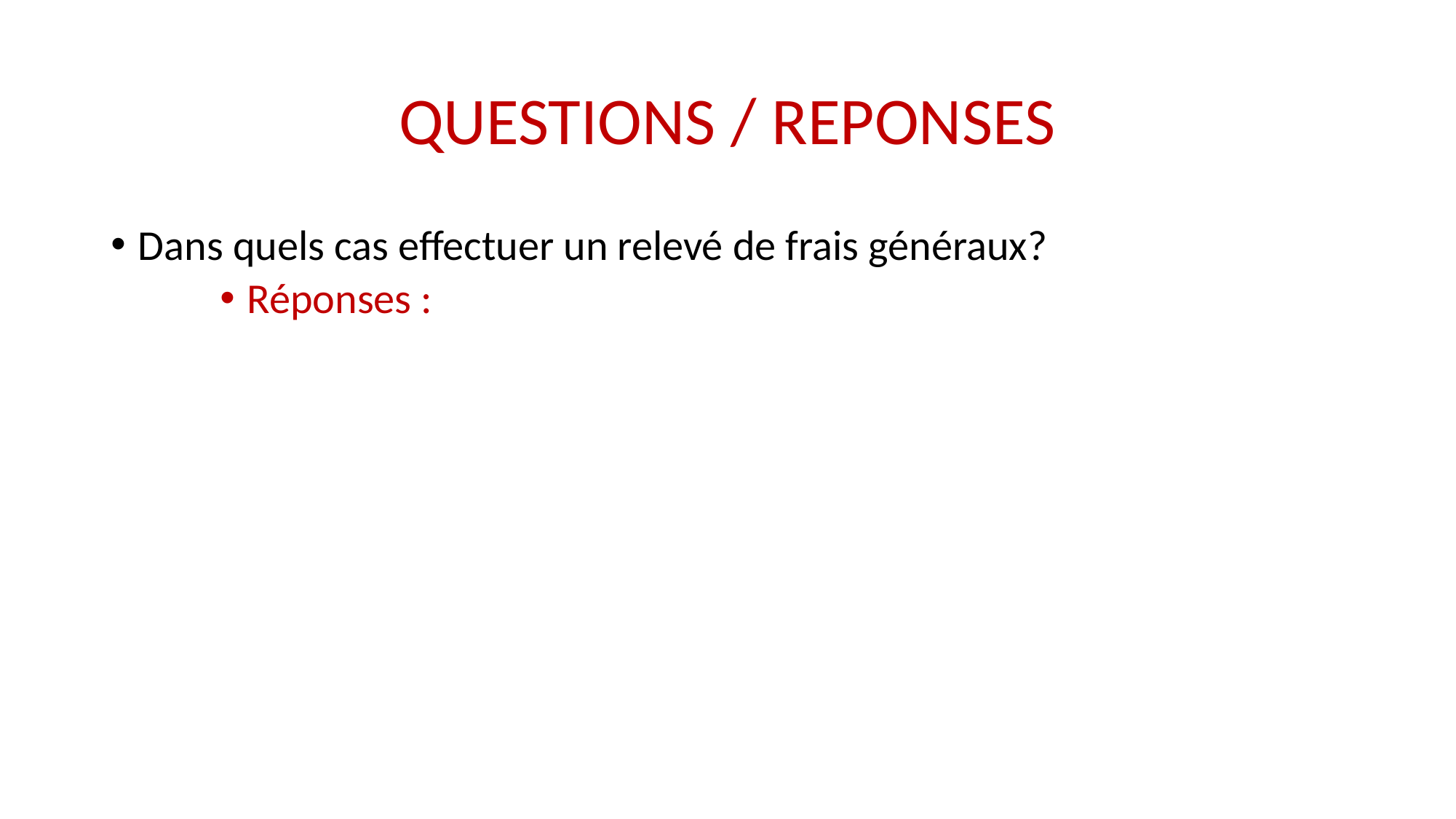

# QUESTIONS / REPONSES
Dans quels cas effectuer un relevé de frais généraux?
Réponses :